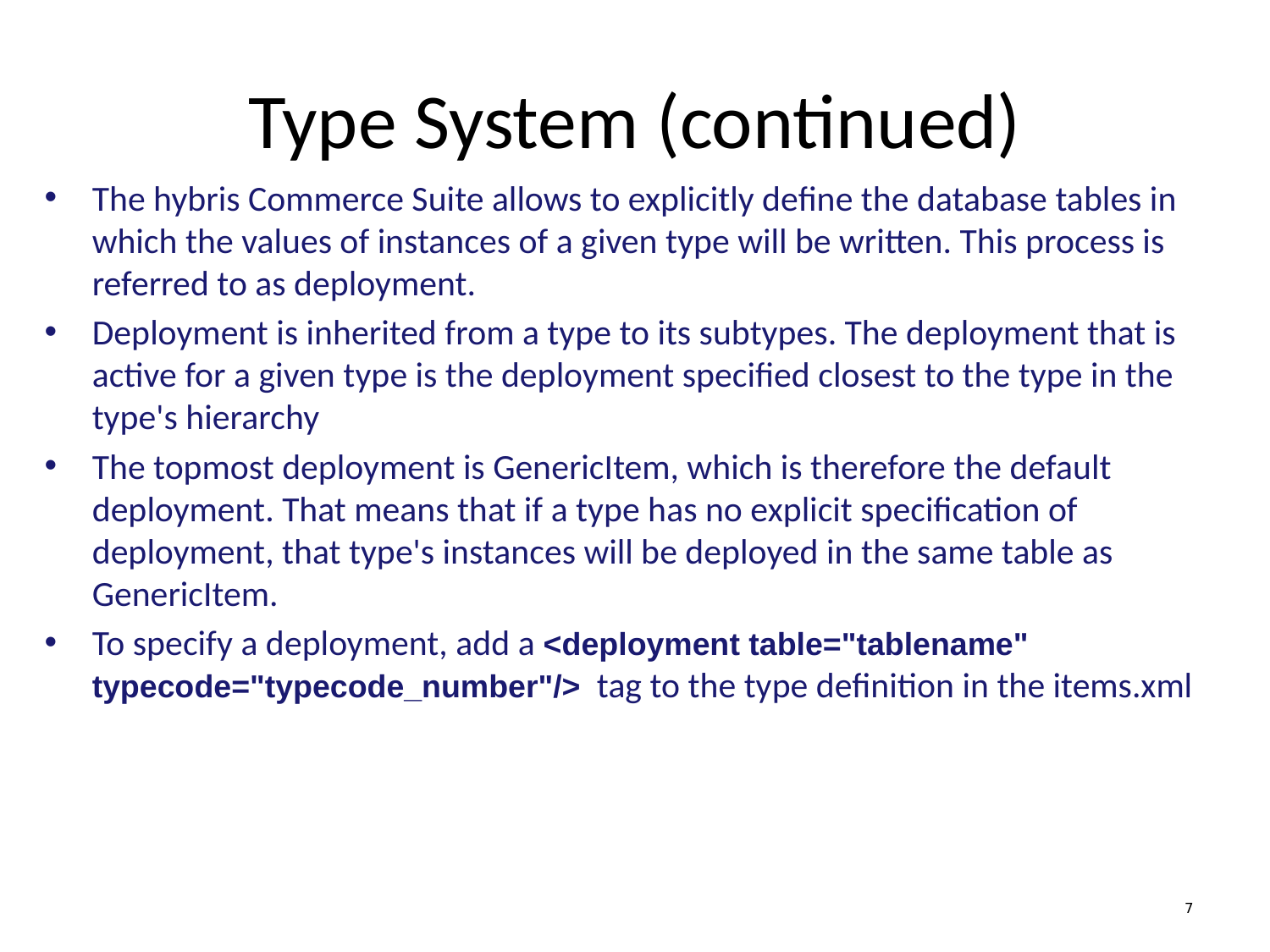

# Type System (continued)
The hybris Commerce Suite allows to explicitly define the database tables in which the values of instances of a given type will be written. This process is referred to as deployment.
Deployment is inherited from a type to its subtypes. The deployment that is active for a given type is the deployment specified closest to the type in the type's hierarchy
The topmost deployment is GenericItem, which is therefore the default deployment. That means that if a type has no explicit specification of deployment, that type's instances will be deployed in the same table as GenericItem.
To specify a deployment, add a <deployment table="tablename" typecode="typecode_number"/>  tag to the type definition in the items.xml
7